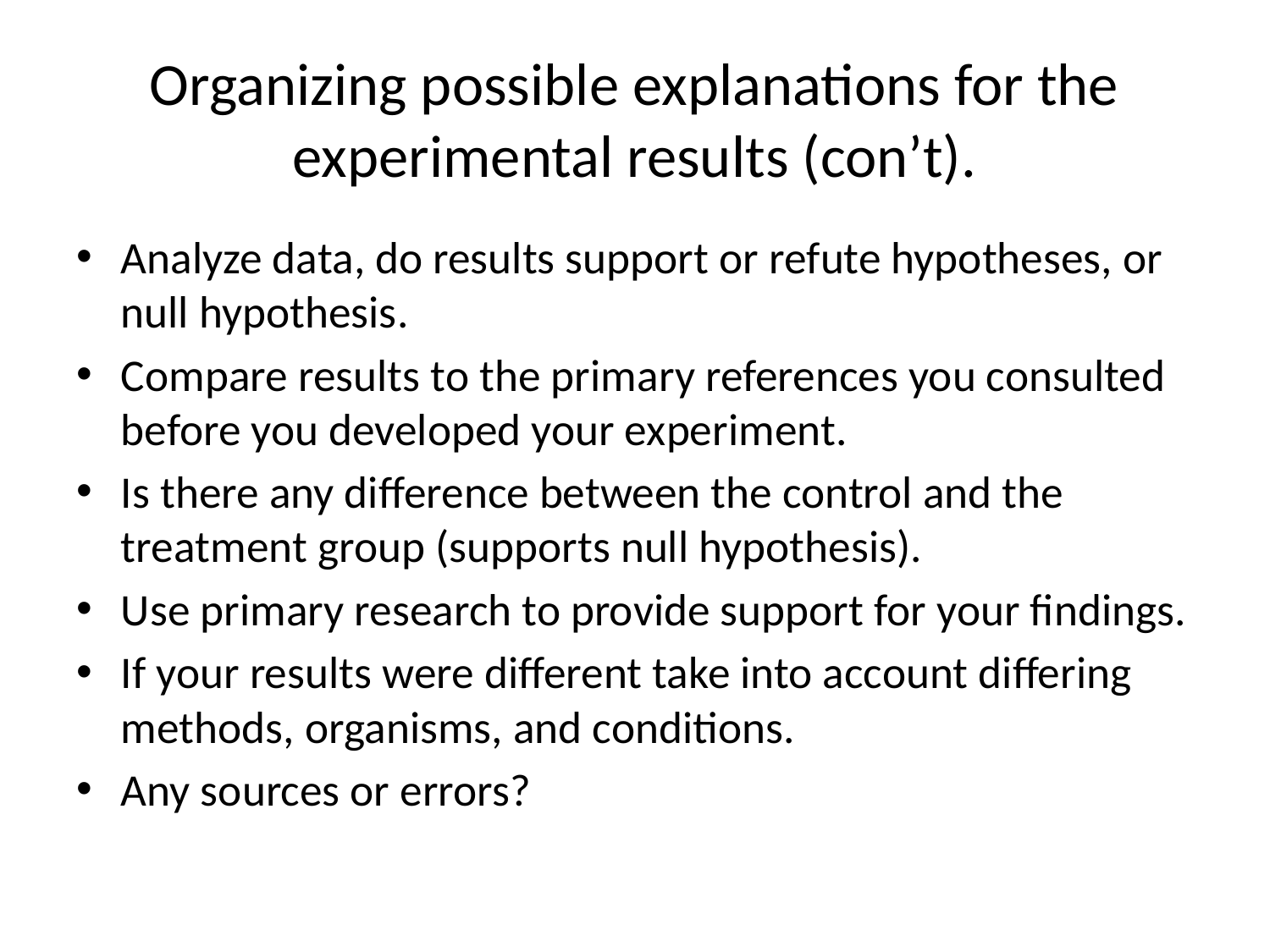

# Organizing possible explanations for the experimental results (con’t).
Analyze data, do results support or refute hypotheses, or null hypothesis.
Compare results to the primary references you consulted before you developed your experiment.
Is there any difference between the control and the treatment group (supports null hypothesis).
Use primary research to provide support for your findings.
If your results were different take into account differing methods, organisms, and conditions.
Any sources or errors?